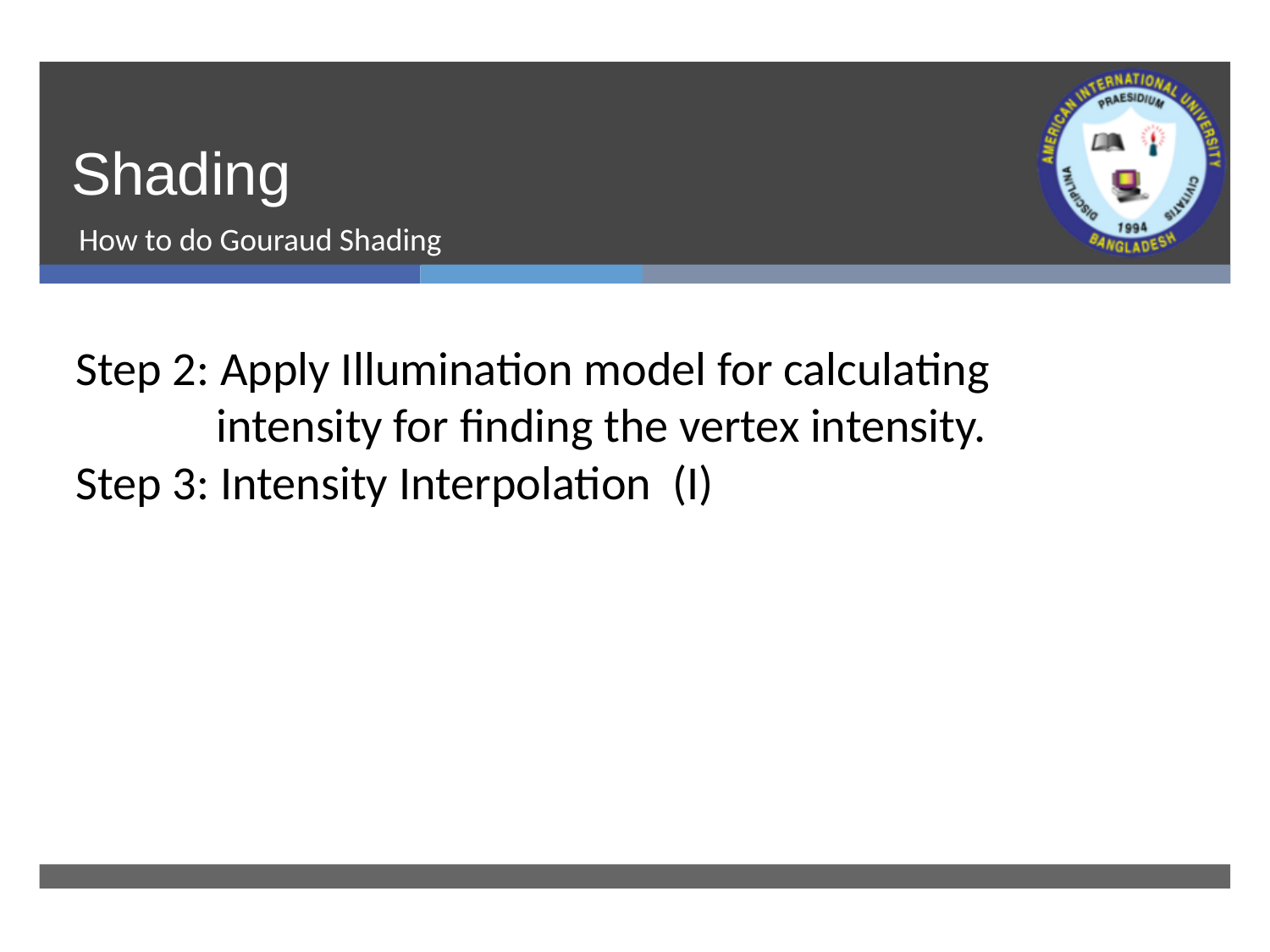

# Shading
How to do Gouraud Shading

Step 2: Apply Illumination model for calculating
             intensity for finding the vertex intensity.
Step 3: Intensity Interpolation  (I)